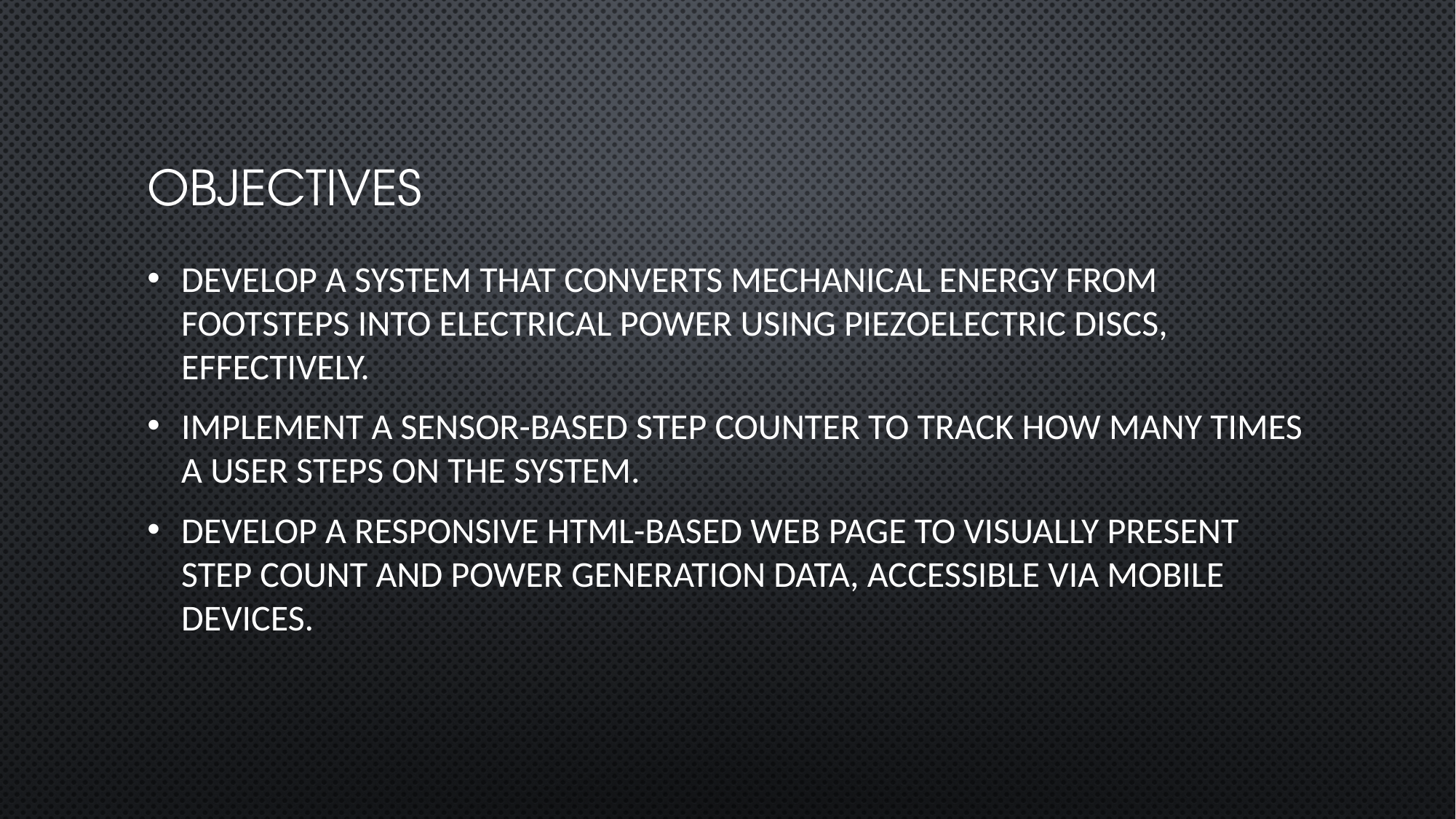

# objectives
Develop a system that converts mechanical energy from footsteps into electrical power using piezoelectric discs, effectively.
Implement a sensor-based step counter to track how many times a user steps on the system.
Develop a responsive HTML-based web page to visually present step count and power generation data, accessible via mobile devices.